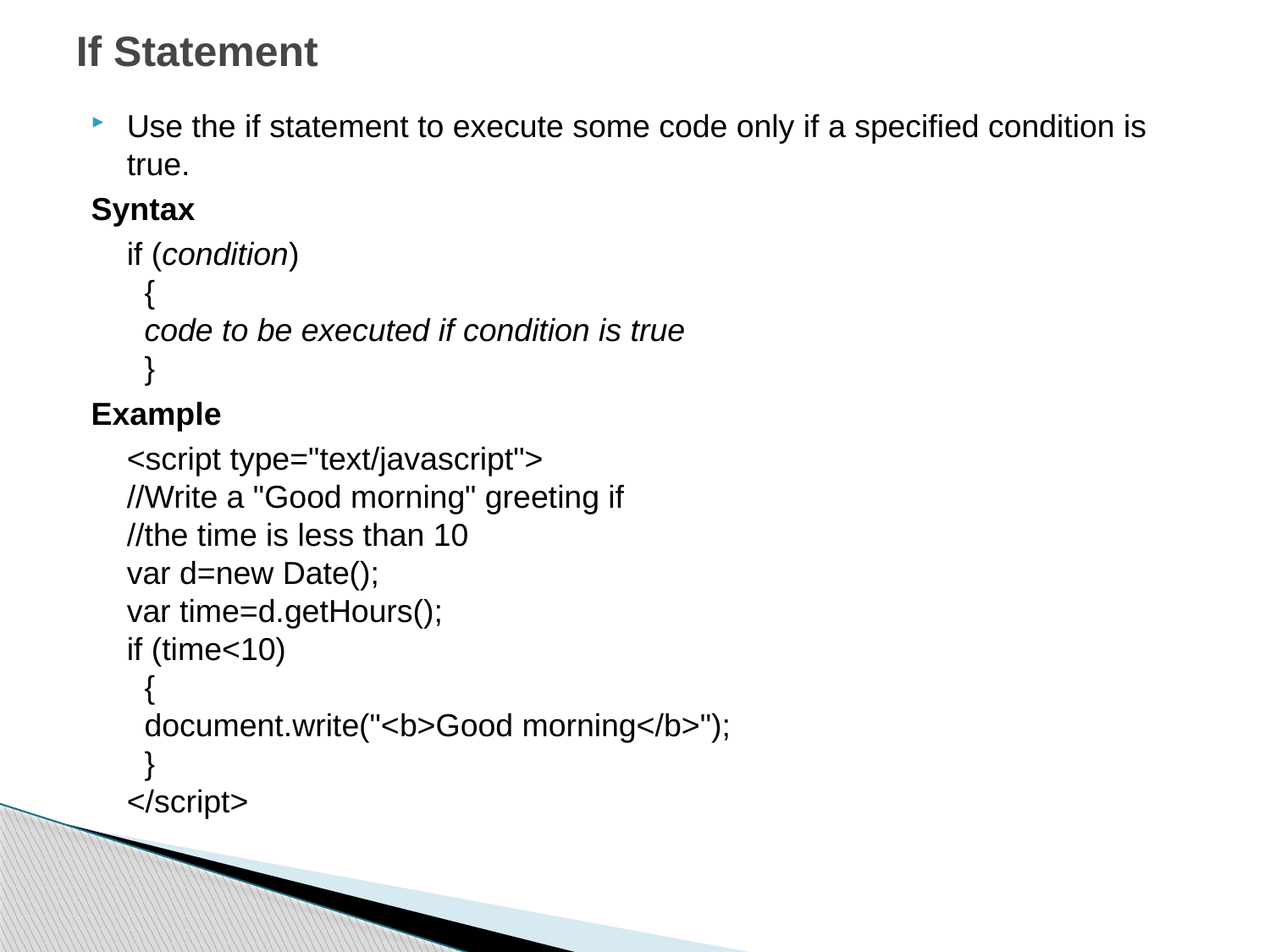

# If Statement
Use the if statement to execute some code only if a specified condition is true.
Syntax
	if (condition)
  {
  code to be executed if condition is true
  }
Example
	<script type="text/javascript">
//Write a "Good morning" greeting if
//the time is less than 10
var d=new Date();
var time=d.getHours();
if (time<10)
  {
  document.write("<b>Good morning</b>");
  }
</script>